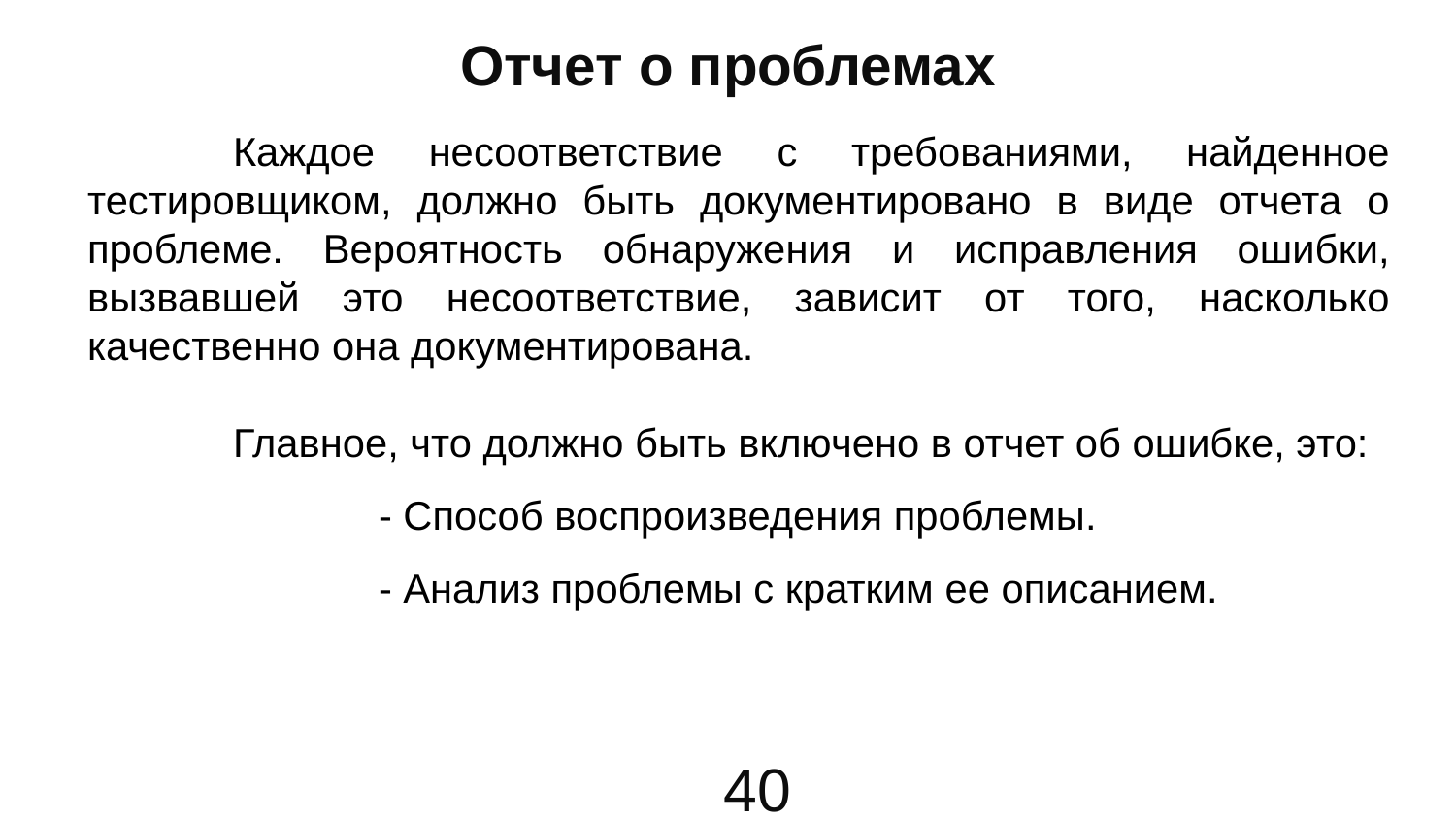

# Отчет о проблемах
	Каждое несоответствие с требованиями, найденное тестировщиком, должно быть документировано в виде отчета о проблеме. Вероятность обнаружения и исправления ошибки, вызвавшей это несоответствие, зависит от того, насколько качественно она документирована.

	Главное, что должно быть включено в отчет об ошибке, это:
		- Способ воспроизведения проблемы.
		- Анализ проблемы с кратким ее описанием.

40